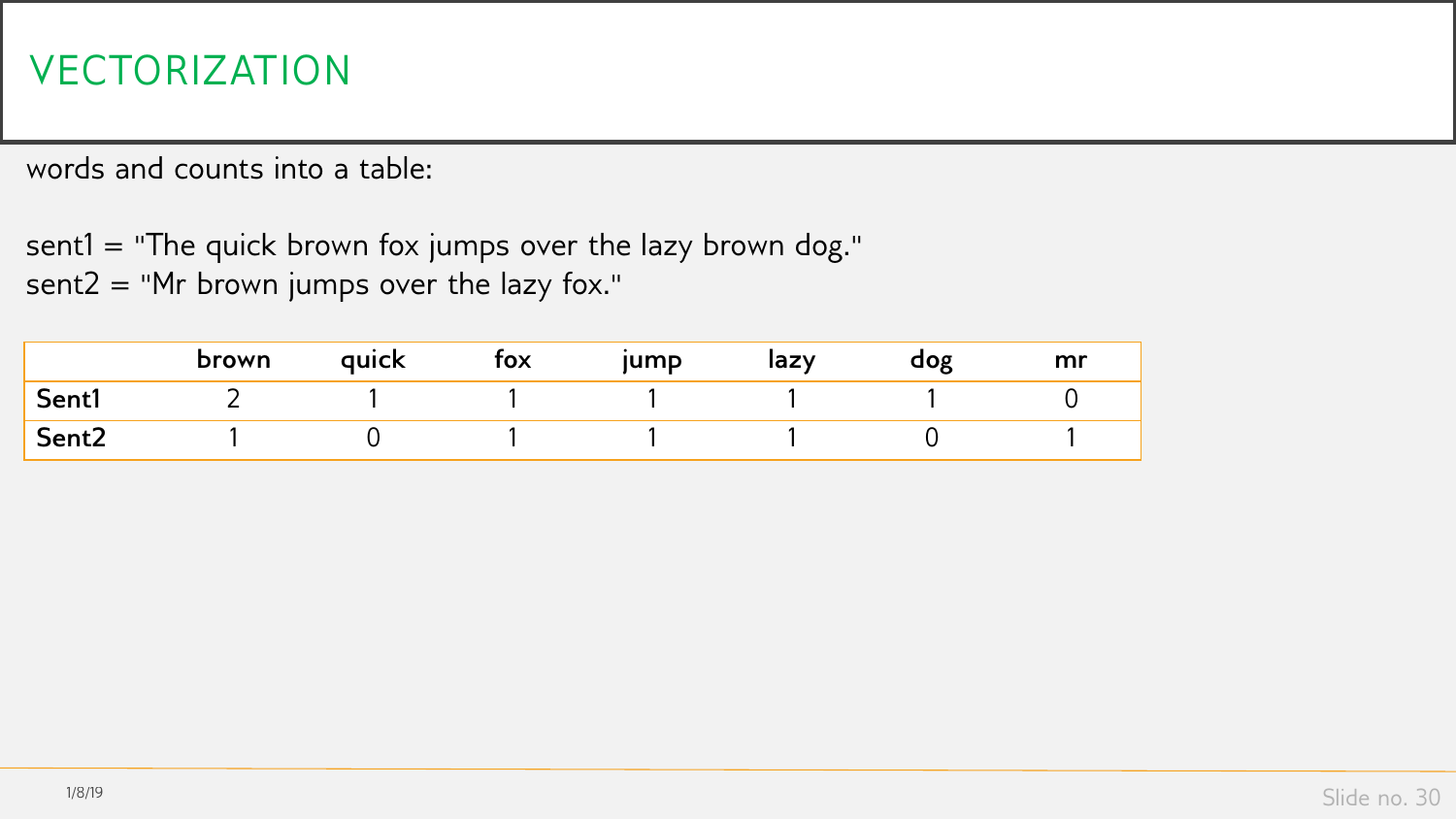

# Vectorization
words and counts into a table:

sent1 = "The quick brown fox jumps over the lazy brown dog."
sent2 = "Mr brown jumps over the lazy fox."
|  | brown | quick | fox | jump | lazy | dog | mr |
| --- | --- | --- | --- | --- | --- | --- | --- |
| Sent1 | 2 | 1 | 1 | 1 | 1 | 1 | 0 |
| Sent2 | 1 | 0 | 1 | 1 | 1 | 0 | 1 |
1/8/19
Slide no. 30